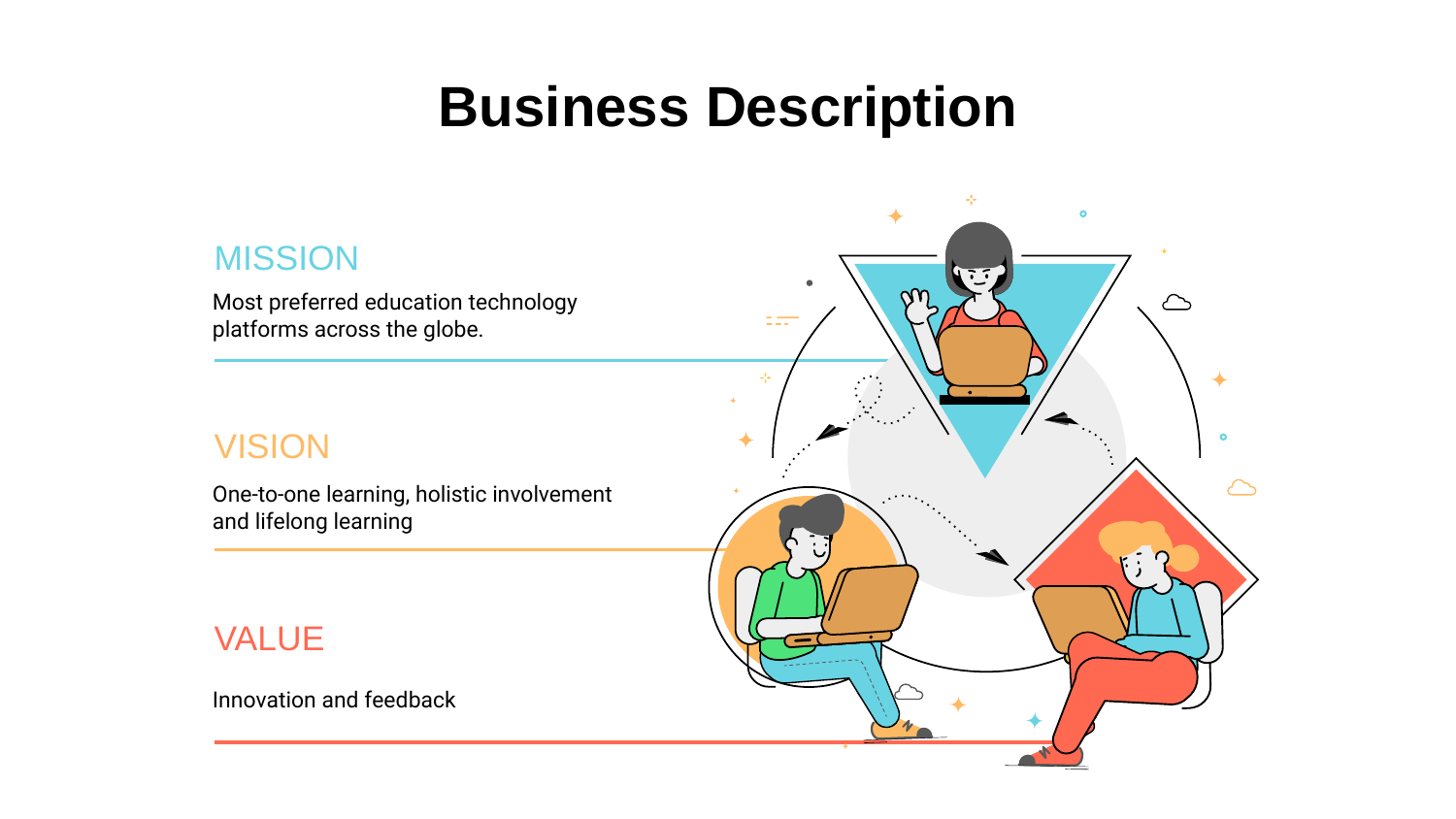

# Business Description

MISSION
Most preferred education technology platforms across the globe.
VISION
One-to-one learning, holistic involvement and lifelong learning
VALUE
Innovation and feedback